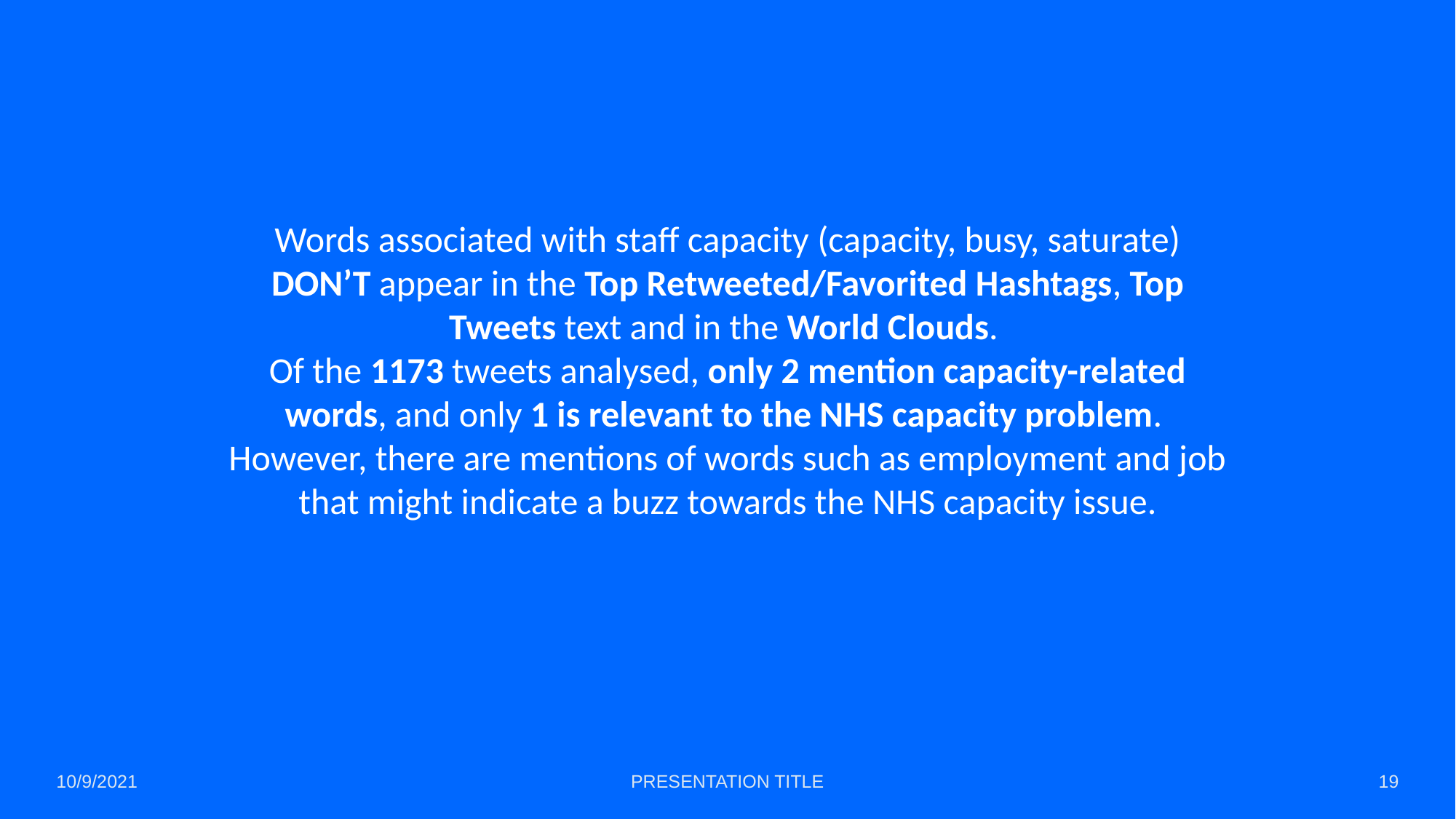

# Words associated with staff capacity (capacity, busy, saturate) DON’T appear in the Top Retweeted/Favorited Hashtags, Top Tweets text and in the World Clouds. Of the 1173 tweets analysed, only 2 mention capacity-related words, and only 1 is relevant to the NHS capacity problem. However, there are mentions of words such as employment and job that might indicate a buzz towards the NHS capacity issue.

10/9/2021
PRESENTATION TITLE
19